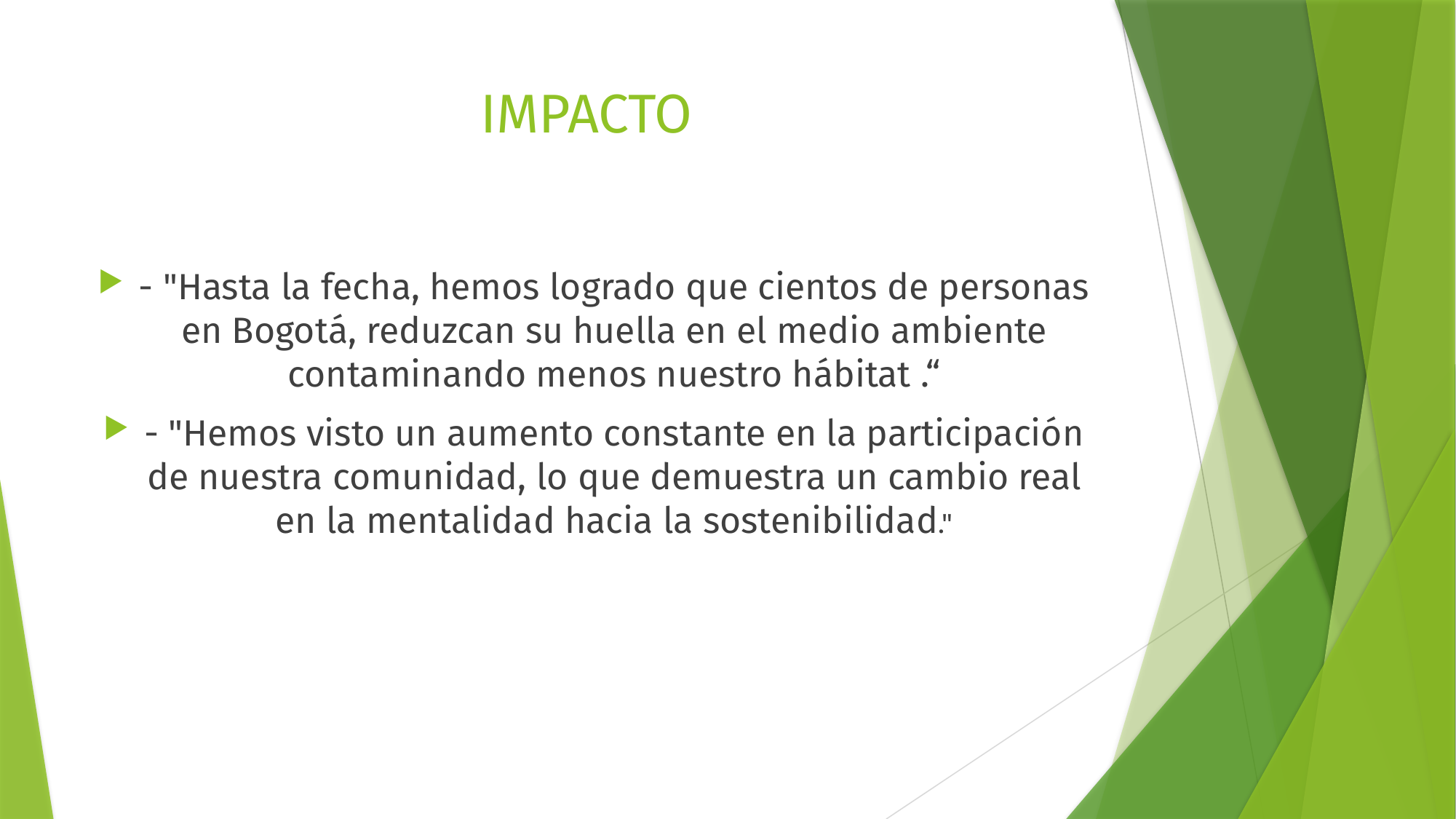

# IMPACTO
- "Hasta la fecha, hemos logrado que cientos de personas en Bogotá, reduzcan su huella en el medio ambiente contaminando menos nuestro hábitat .“
- "Hemos visto un aumento constante en la participación de nuestra comunidad, lo que demuestra un cambio real en la mentalidad hacia la sostenibilidad."